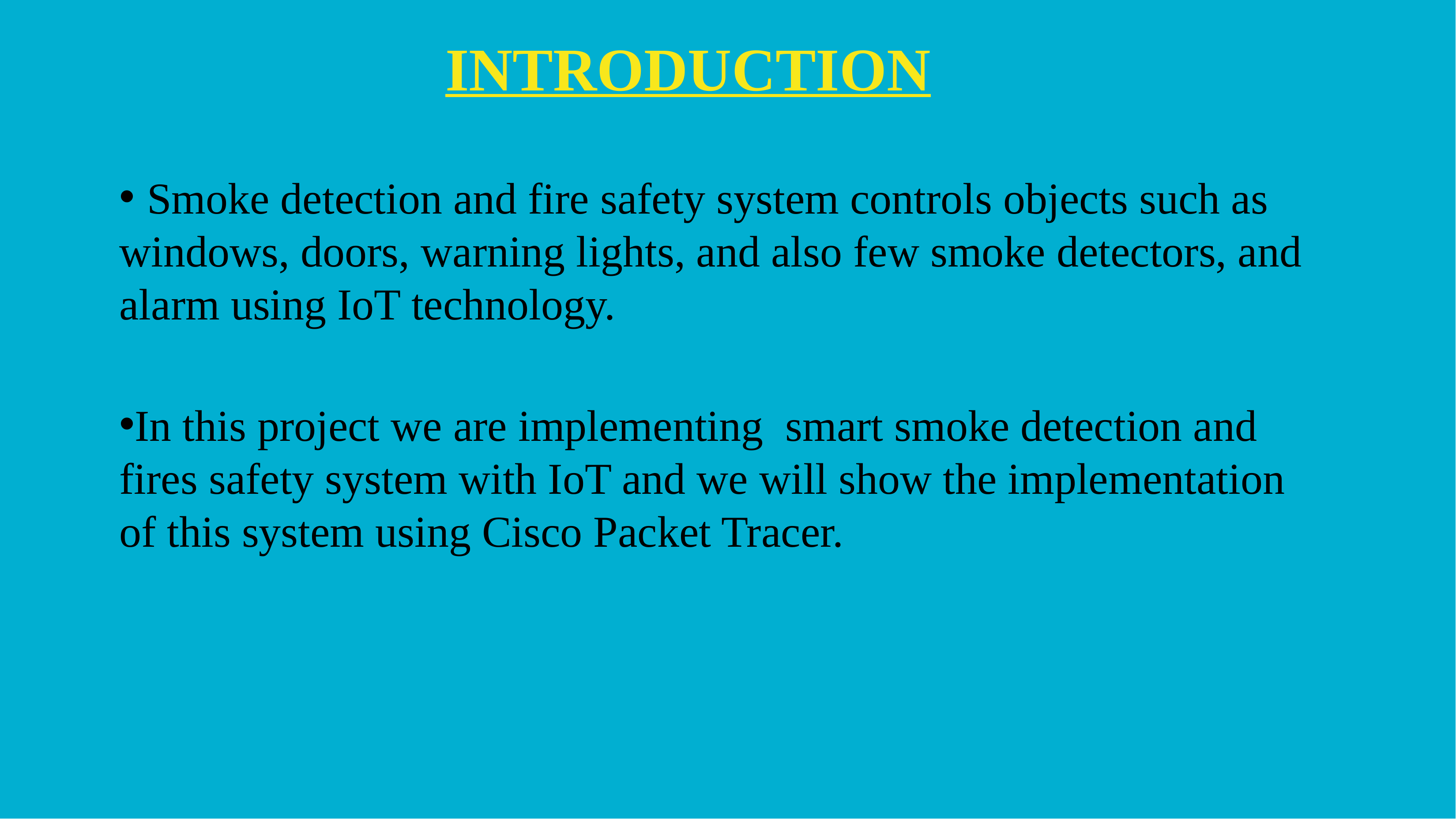

INTRODUCTION
 Smoke detection and fire safety system controls objects such as windows, doors, warning lights, and also few smoke detectors, and alarm using IoT technology.

In this project we are implementing  smart smoke detection and fires safety system with IoT and we will show the implementation of this system using Cisco Packet Tracer.